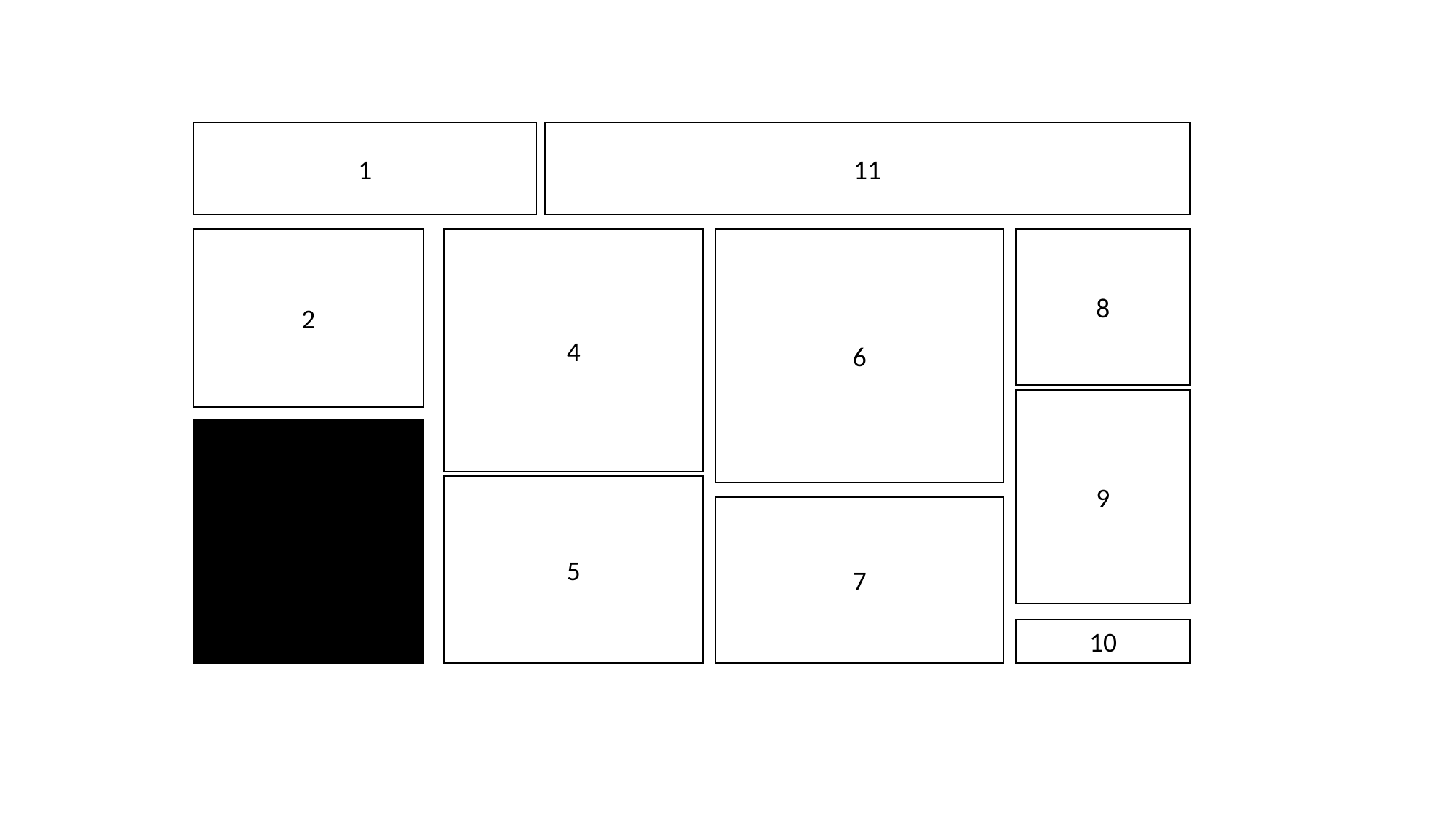

1
11
2
4
6
8
9
3
5
7
10